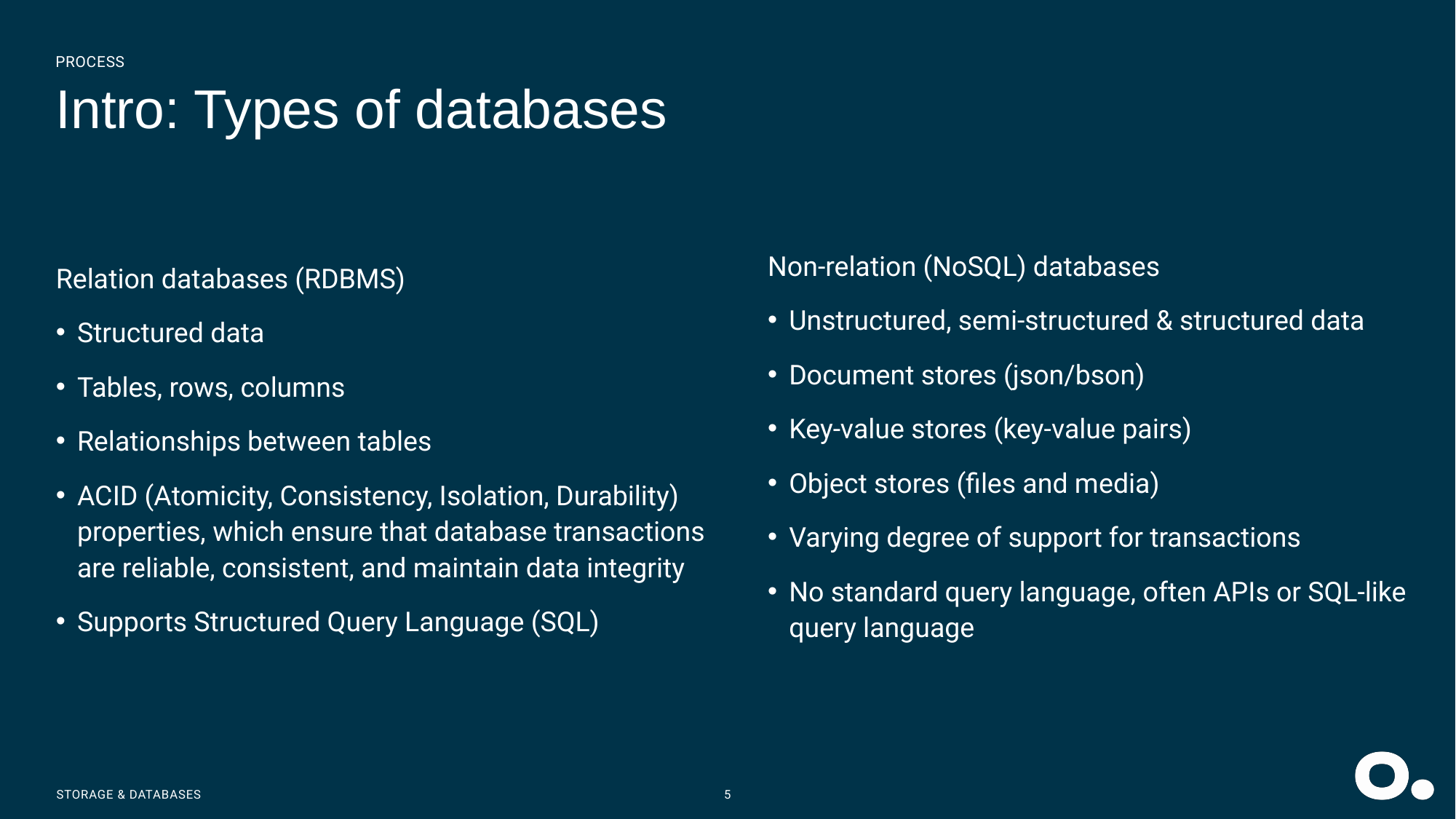

process
# Intro: Types of databases
Non-relation (NoSQL) databases
Unstructured, semi-structured & structured data
Document stores (json/bson)
Key-value stores (key-value pairs)
Object stores (files and media)
Varying degree of support for transactions
No standard query language, often APIs or SQL-like query language

Relation databases (RDBMS)
Structured data
Tables, rows, columns
Relationships between tables
ACID (Atomicity, Consistency, Isolation, Durability) properties, which ensure that database transactions are reliable, consistent, and maintain data integrity
Supports Structured Query Language (SQL)
Storage & Databases
5